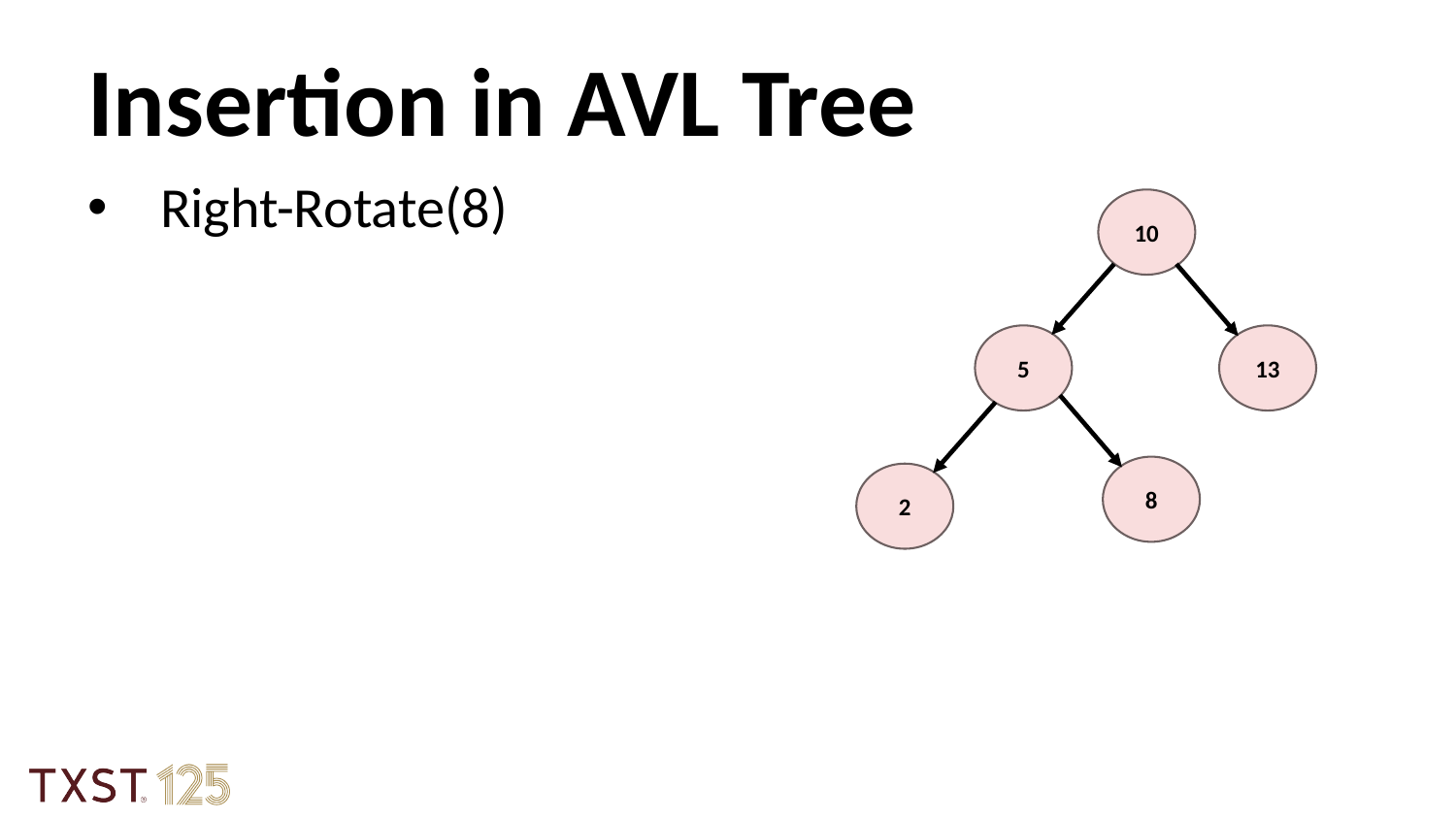

Insertion in AVL Tree
Right-Rotate(8)
10
13
5
8
2